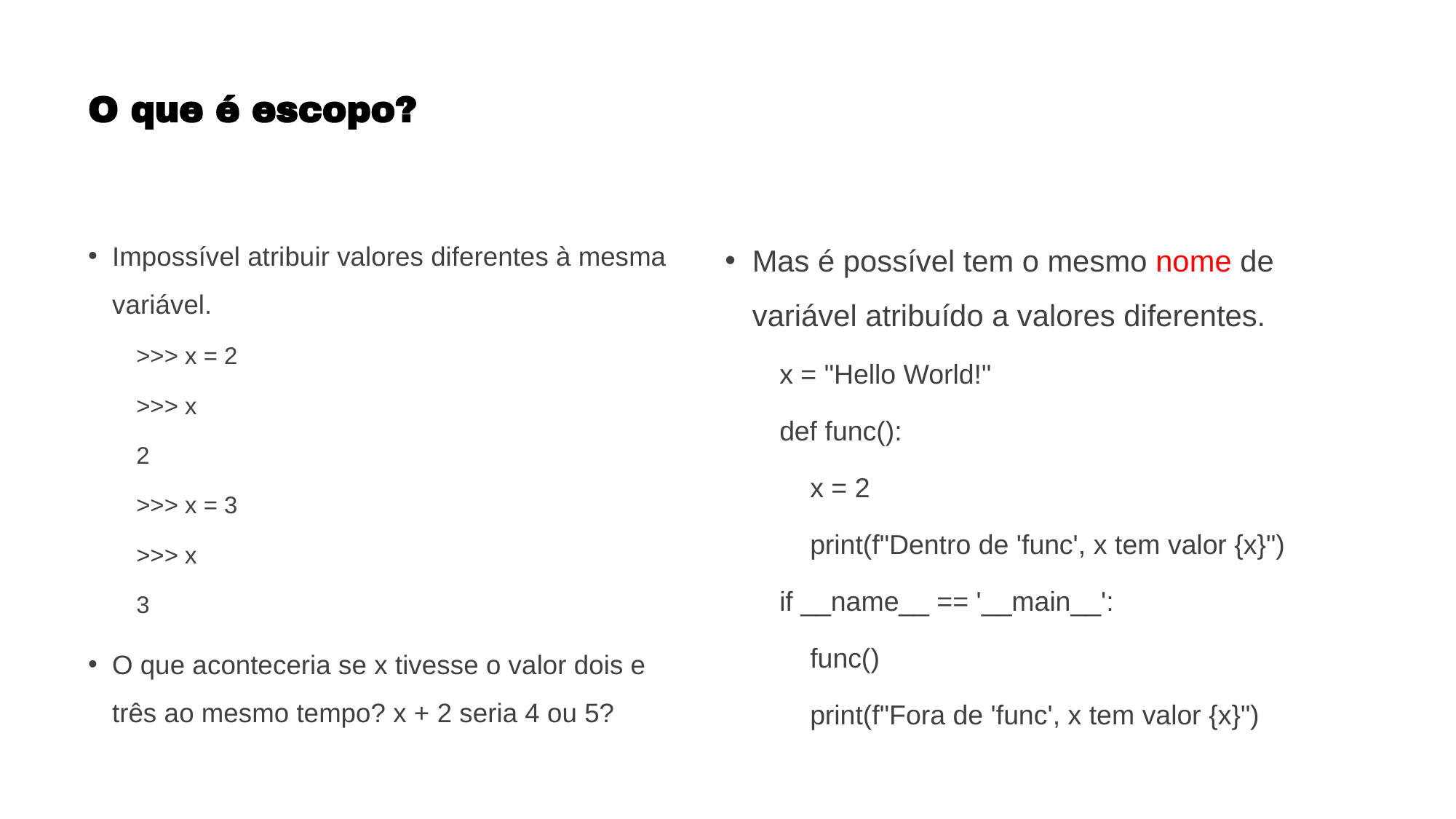

# O que é escopo?
Impossível atribuir valores diferentes à mesma variável.
>>> x = 2
>>> x
2
>>> x = 3
>>> x
3
O que aconteceria se x tivesse o valor dois e três ao mesmo tempo? x + 2 seria 4 ou 5?
Mas é possível tem o mesmo nome de variável atribuído a valores diferentes.
x = "Hello World!"
def func():
    x = 2
    print(f"Dentro de 'func', x tem valor {x}")
if __name__ == '__main__':
    func()
    print(f"Fora de 'func', x tem valor {x}")